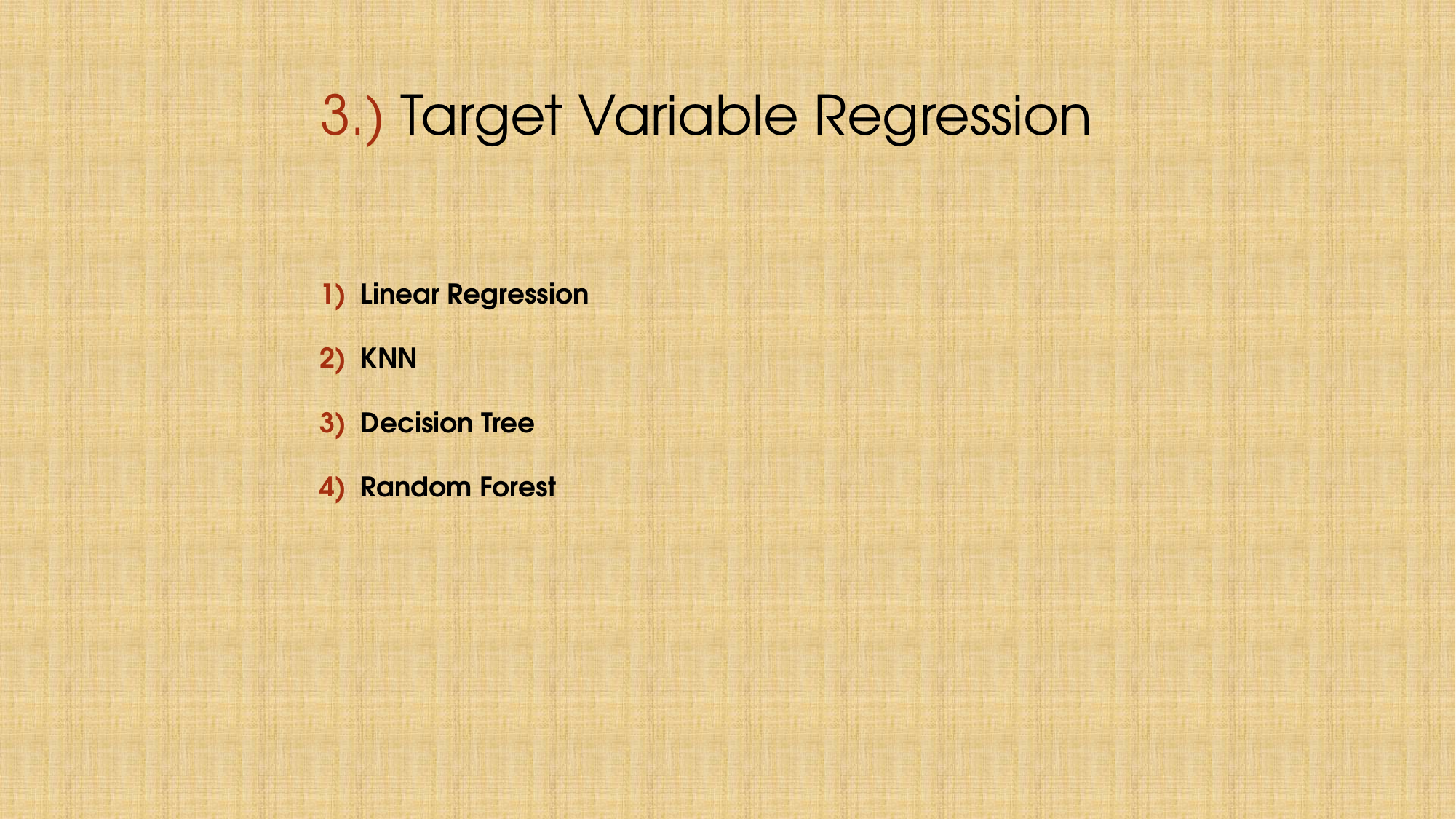

# 3.) Target Variable Regression
Linear Regression
KNN
Decision Tree
Random Forest